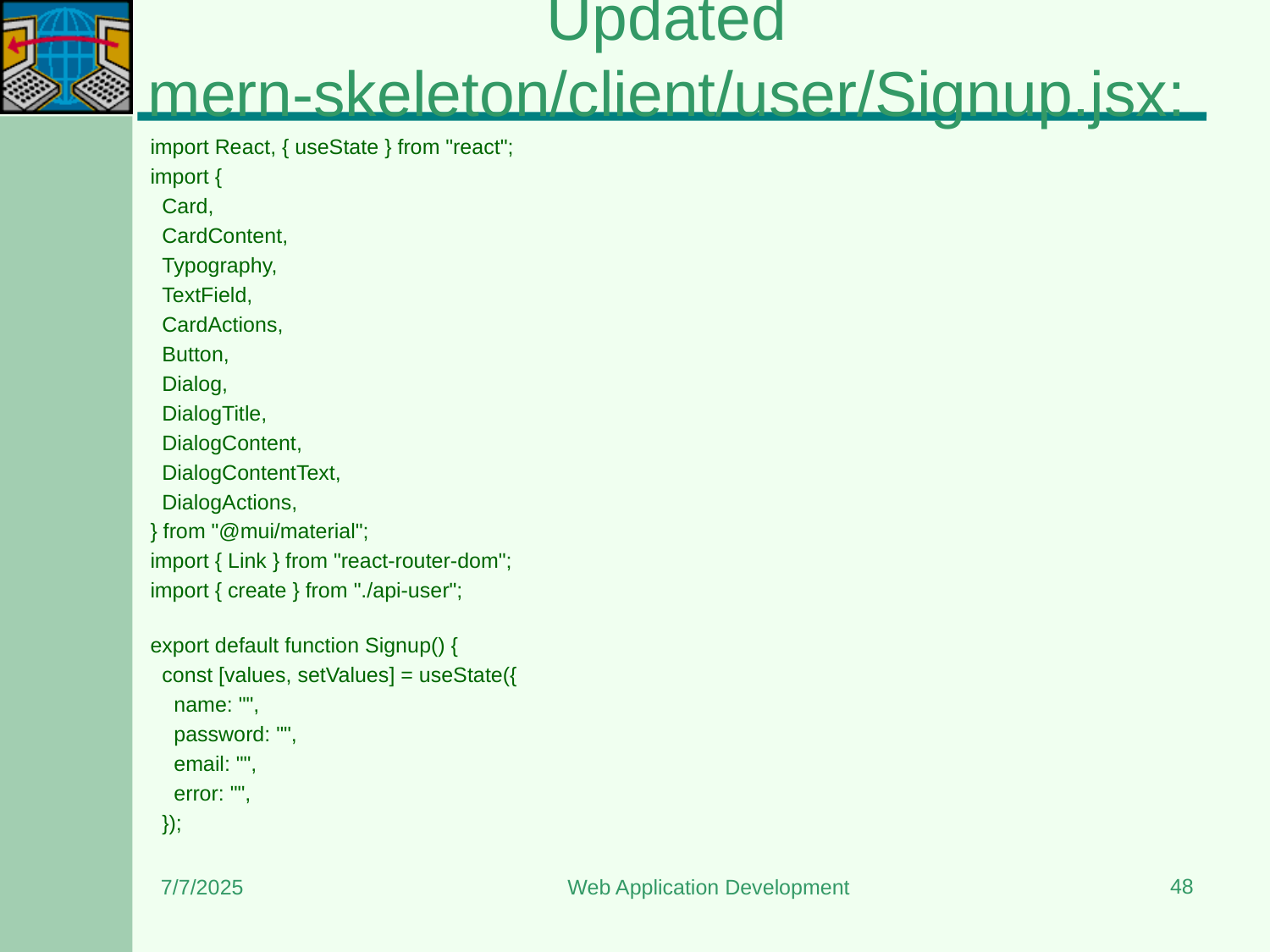

# Updated mern-skeleton/client/user/Signup.jsx:
import React, { useState } from "react";
import {
  Card,
  CardContent,
  Typography,
  TextField,
  CardActions,
  Button,
  Dialog,
  DialogTitle,
  DialogContent,
  DialogContentText,
  DialogActions,
} from "@mui/material";
import { Link } from "react-router-dom";
import { create } from "./api-user";
export default function Signup() {
  const [values, setValues] = useState({
    name: "",
    password: "",
    email: "",
    error: "",
  });
48
7/7/2025
Web Application Development